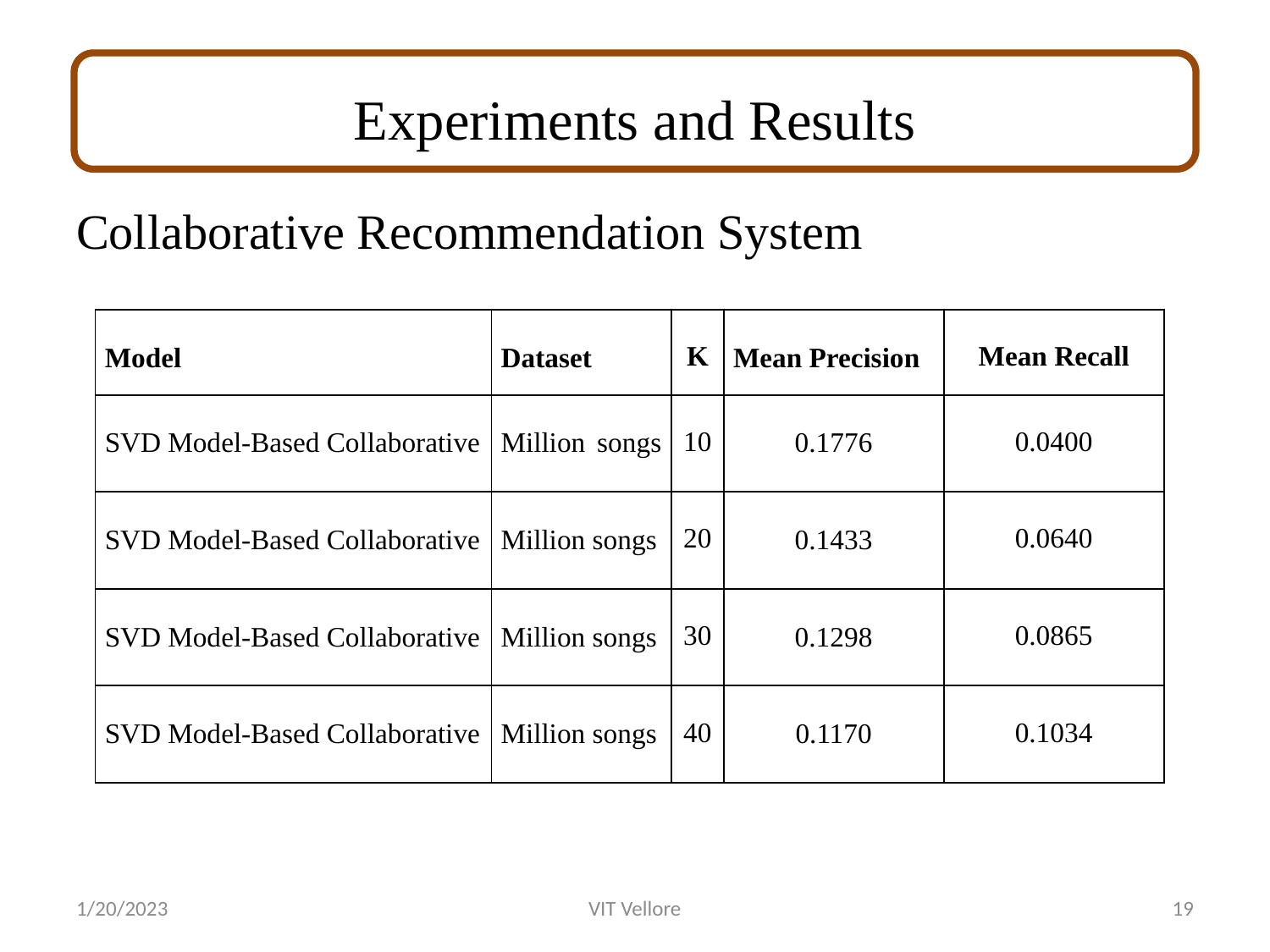

# Experiments and Results

Collaborative Recommendation System

| Model | Dataset | K | Mean Precision | Mean Recall |
| --- | --- | --- | --- | --- |
| SVD Model-Based Collaborative | Million songs | 10 | 0.1776 | 0.0400 |
| SVD Model-Based Collaborative | Million songs | 20 | 0.1433 | 0.0640 |
| SVD Model-Based Collaborative | Million songs | 30 | 0.1298 | 0.0865 |
| SVD Model-Based Collaborative | Million songs | 40 | 0.1170 | 0.1034 |
1/20/2023
VIT Vellore
19